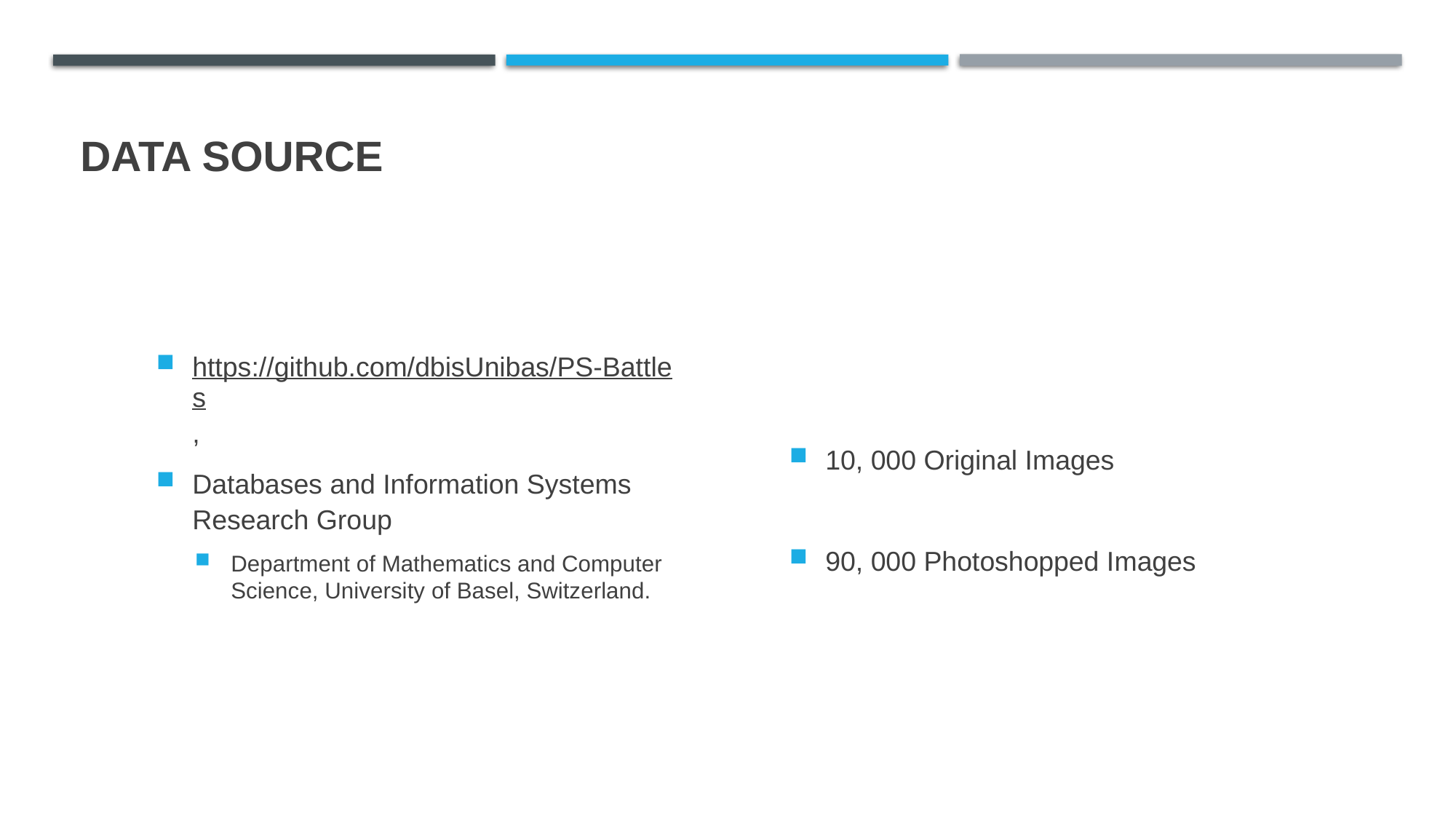

# Data Source

https://github.com/dbisUnibas/PS-Battles,
Databases and Information Systems Research Group
Department of Mathematics and Computer Science, University of Basel, Switzerland.

10, 000 Original Images

90, 000 Photoshopped Images